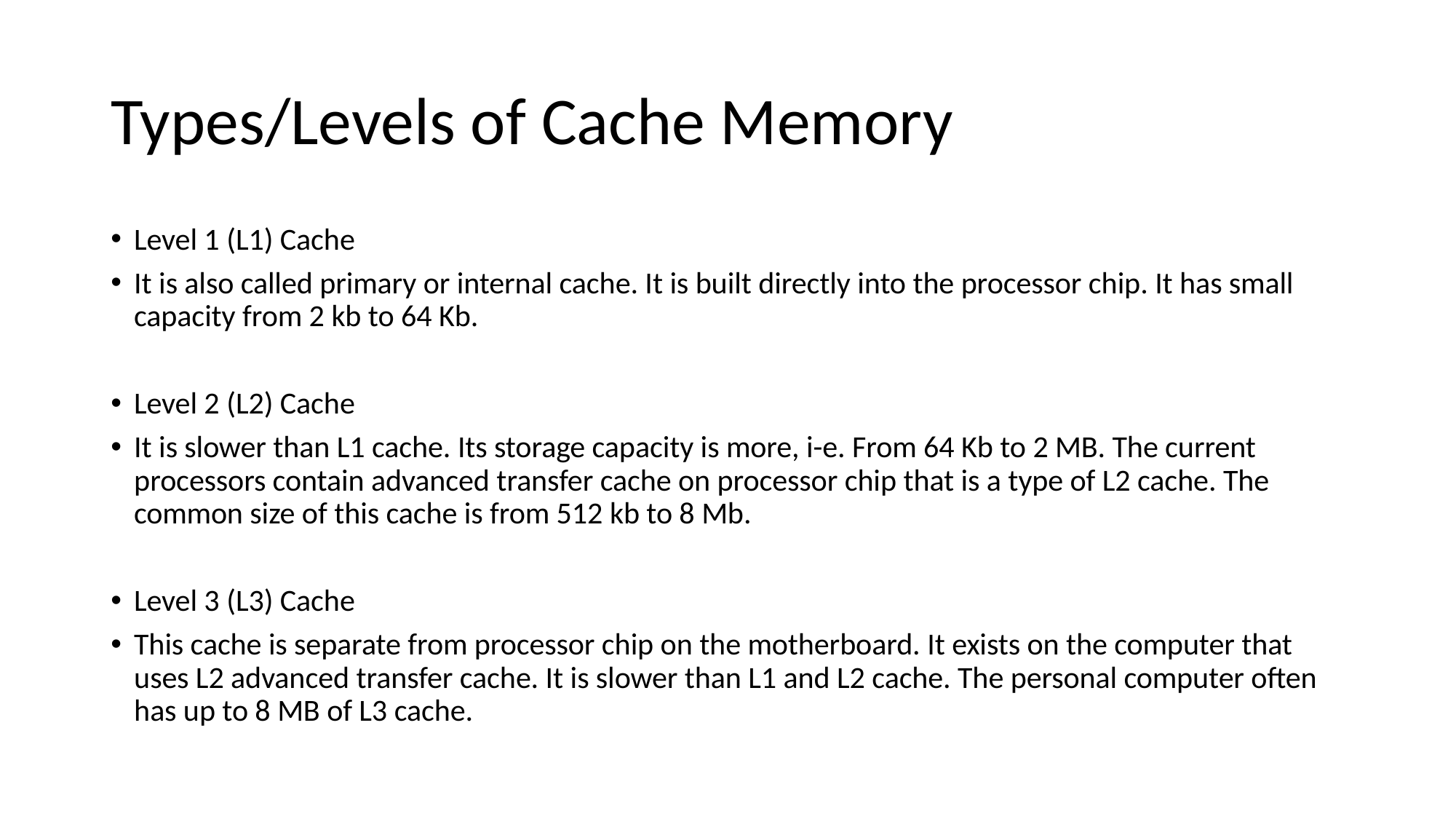

# Types/Levels of Cache Memory
Level 1 (L1) Cache
It is also called primary or internal cache. It is built directly into the processor chip. It has small capacity from 2 kb to 64 Kb.

Level 2 (L2) Cache
It is slower than L1 cache. Its storage capacity is more, i-e. From 64 Kb to 2 MB. The current processors contain advanced transfer cache on processor chip that is a type of L2 cache. The common size of this cache is from 512 kb to 8 Mb.

Level 3 (L3) Cache
This cache is separate from processor chip on the motherboard. It exists on the computer that uses L2 advanced transfer cache. It is slower than L1 and L2 cache. The personal computer often has up to 8 MB of L3 cache.